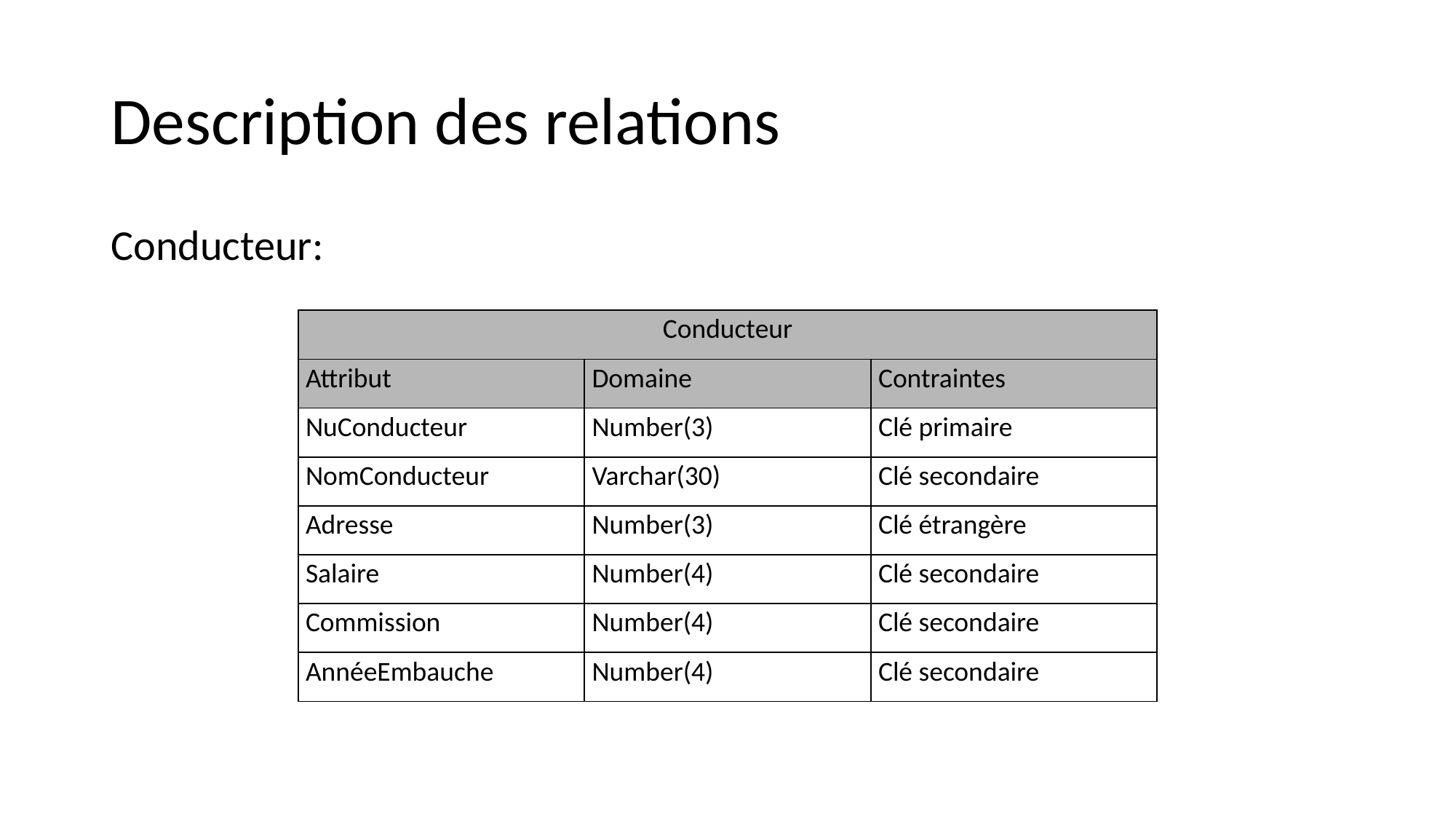

# Description des relations
Conducteur:
| Conducteur |  |  |
| --- | --- | --- |
| Attribut | Domaine | Contraintes |
| NuConducteur | Number(3) | Clé primaire |
| NomConducteur | Varchar(30) | Clé secondaire |
| Adresse | Number(3) | Clé étrangère |
| Salaire | Number(4) | Clé secondaire |
| Commission | Number(4) | Clé secondaire |
| AnnéeEmbauche | Number(4) | Clé secondaire |